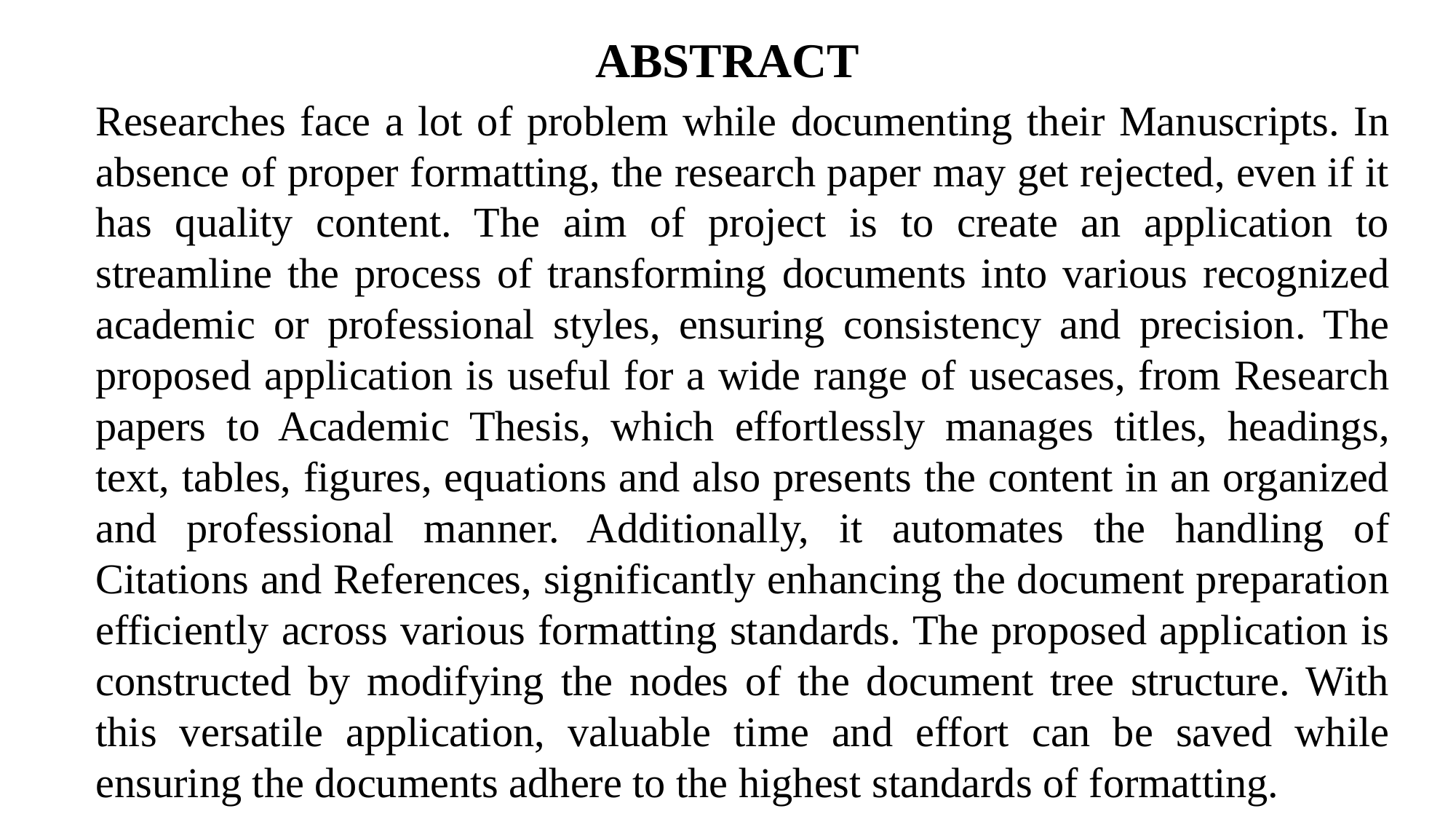

# ABSTRACT
Researches face a lot of problem while documenting their Manuscripts. In absence of proper formatting, the research paper may get rejected, even if it has quality content. The aim of project is to create an application to streamline the process of transforming documents into various recognized academic or professional styles, ensuring consistency and precision. The proposed application is useful for a wide range of usecases, from Research papers to Academic Thesis, which effortlessly manages titles, headings, text, tables, figures, equations and also presents the content in an organized and professional manner. Additionally, it automates the handling of Citations and References, significantly enhancing the document preparation efficiently across various formatting standards. The proposed application is constructed by modifying the nodes of the document tree structure. With this versatile application, valuable time and effort can be saved while ensuring the documents adhere to the highest standards of formatting.